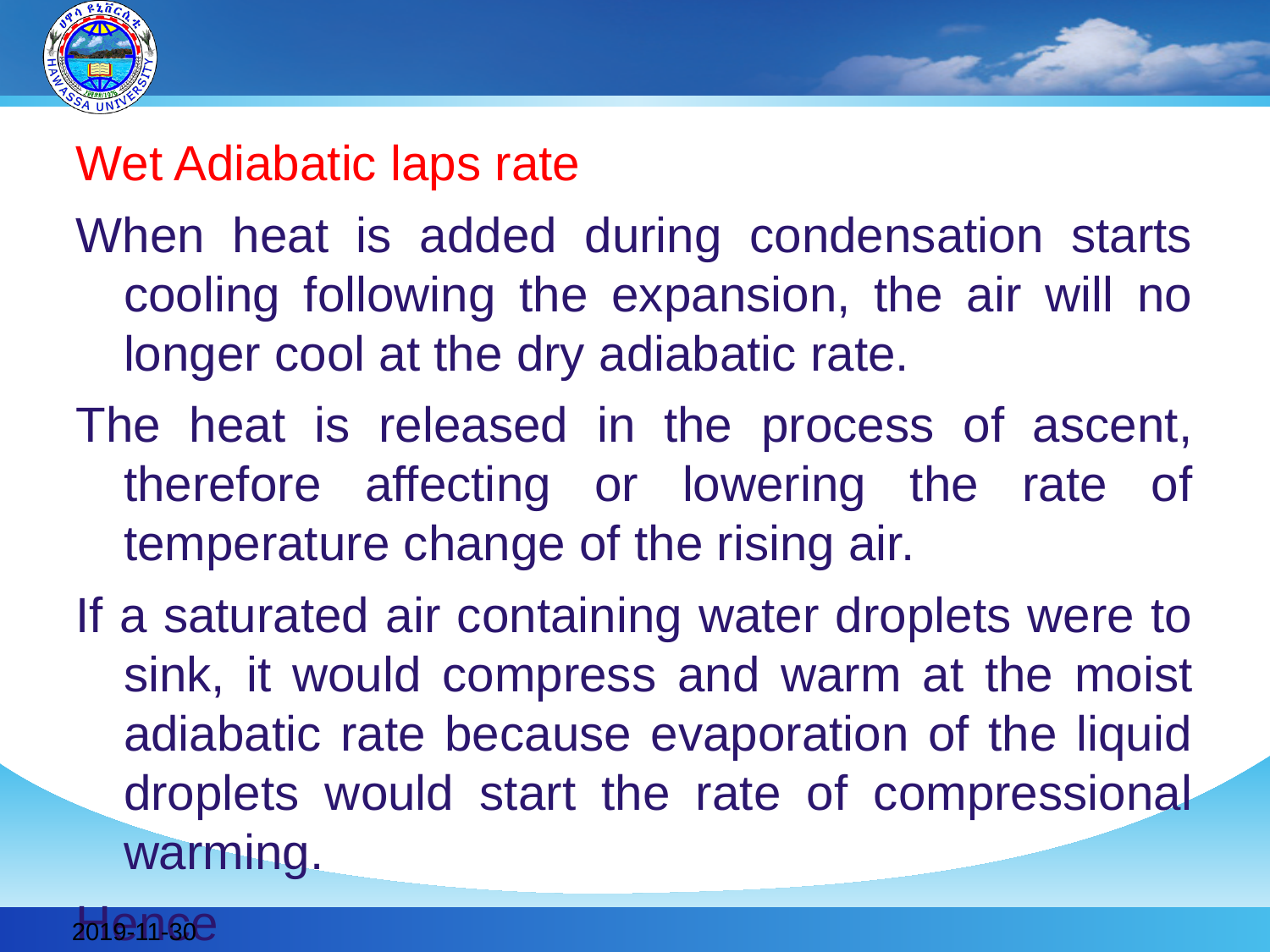

#
Wet Adiabatic laps rate
When heat is added during condensation starts cooling following the expansion, the air will no longer cool at the dry adiabatic rate.
The heat is released in the process of ascent, therefore affecting or lowering the rate of temperature change of the rising air.
If a saturated air containing water droplets were to sink, it would compress and warm at the moist adiabatic rate because evaporation of the liquid droplets would start the rate of compressional warming.
Hence

2019-11-30